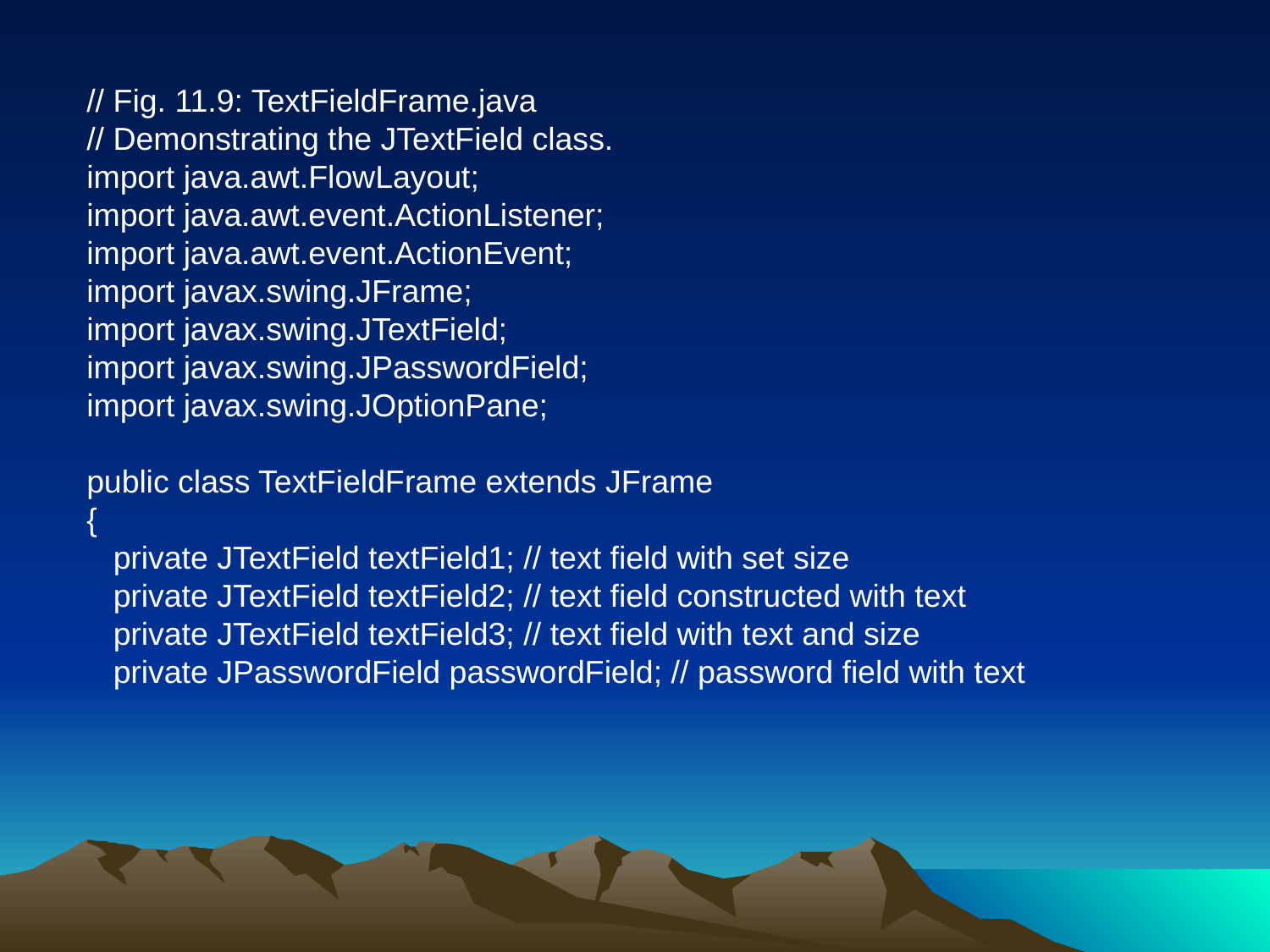

// Fig. 11.9: TextFieldFrame.java
// Demonstrating the JTextField class.
import java.awt.FlowLayout;
import java.awt.event.ActionListener;
import java.awt.event.ActionEvent;
import javax.swing.JFrame;
import javax.swing.JTextField;
import javax.swing.JPasswordField;
import javax.swing.JOptionPane;

public class TextFieldFrame extends JFrame
{
   private JTextField textField1; // text field with set size
   private JTextField textField2; // text field constructed with text
   private JTextField textField3; // text field with text and size
   private JPasswordField passwordField; // password field with text